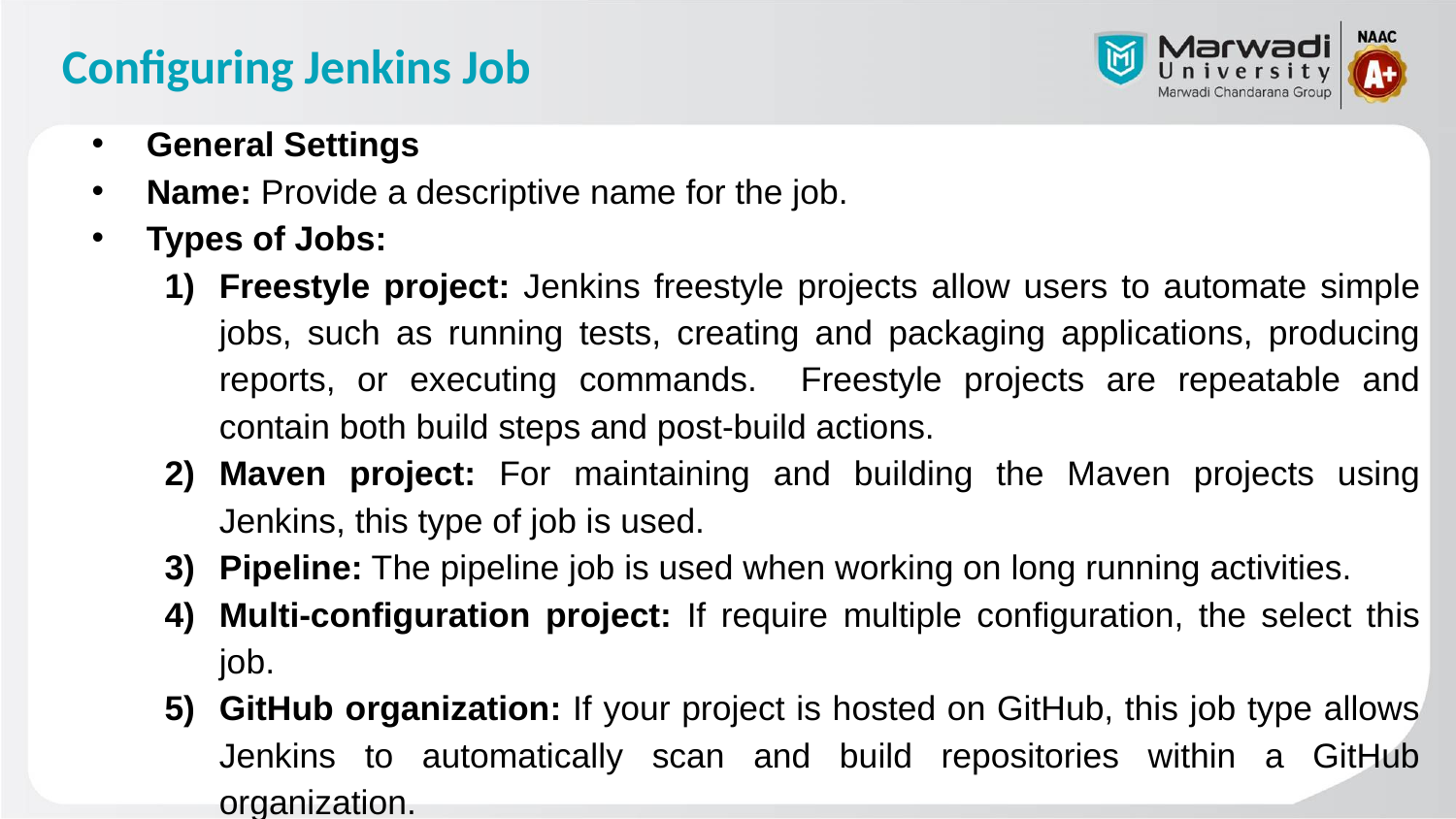

# Configuring Jenkins Job
General Settings
Name: Provide a descriptive name for the job.
Types of Jobs:
Freestyle project: Jenkins freestyle projects allow users to automate simple jobs, such as running tests, creating and packaging applications, producing reports, or executing commands.  Freestyle projects are repeatable and contain both build steps and post-build actions.
Maven project: For maintaining and building the Maven projects using Jenkins, this type of job is used.
Pipeline: The pipeline job is used when working on long running activities.
Multi-configuration project: If require multiple configuration, the select this job.
GitHub organization: If your project is hosted on GitHub, this job type allows Jenkins to automatically scan and build repositories within a GitHub organization.